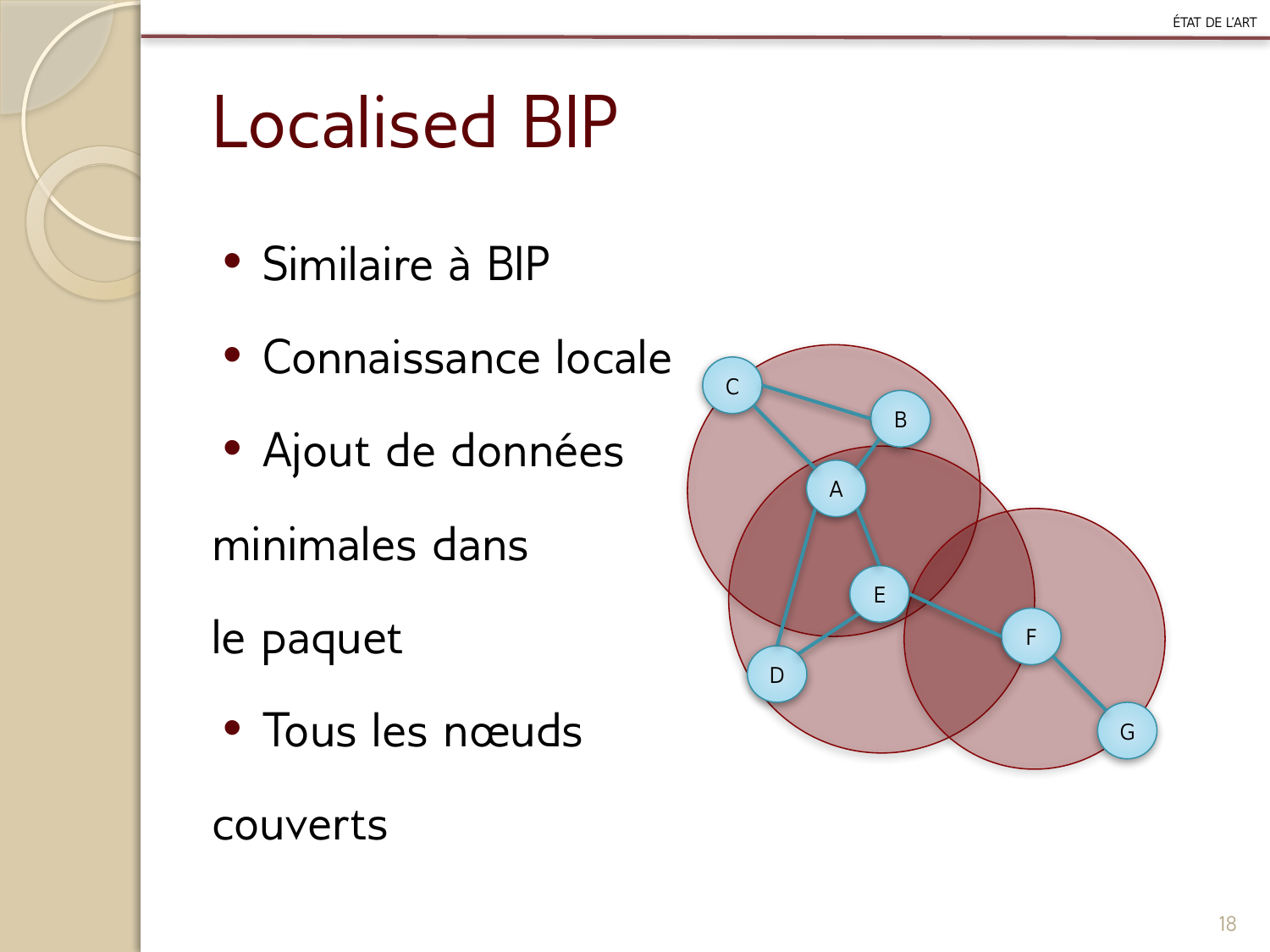

état de l’art
# Localised BIP
Similaire à BIP
Connaissance locale
Ajout de données
minimales dans
le paquet
Tous les nœuds
couverts

C
B

A

E
F
D
G
18